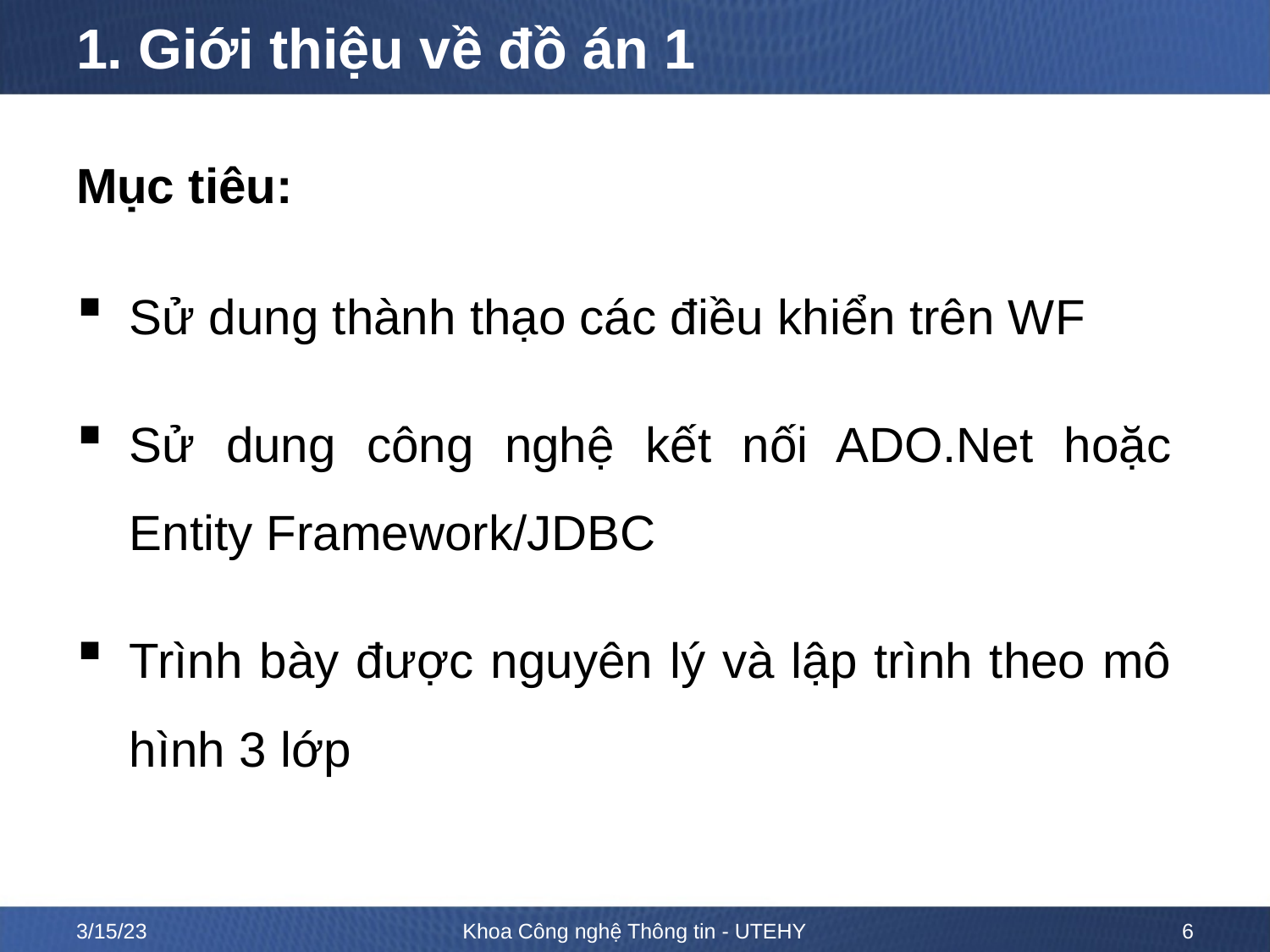

# 1. Giới thiệu về đồ án 1
Mục tiêu:
Sử dung thành thạo các điều khiển trên WF
Sử dung công nghệ kết nối ADO.Net hoặc Entity Framework/JDBC
Trình bày được nguyên lý và lập trình theo mô hình 3 lớp

3/15/23
Khoa Công nghệ Thông tin - UTEHY
6